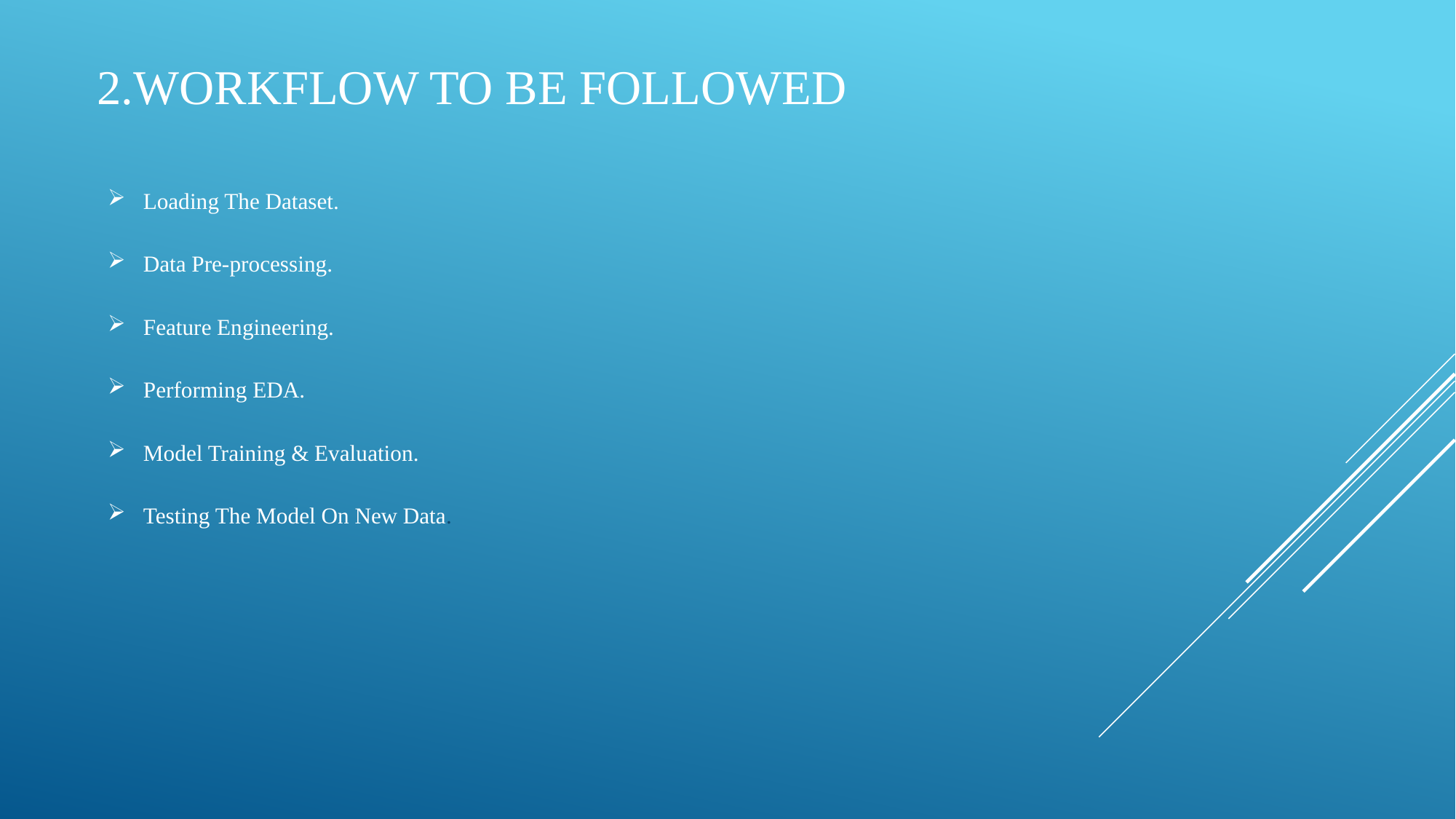

2.WORKFLOW TO BE FOLLOWED

Loading The Dataset.

Data Pre-processing.

Feature Engineering.

Performing EDA.

Model Training & Evaluation.

Testing The Model On New Data.

#